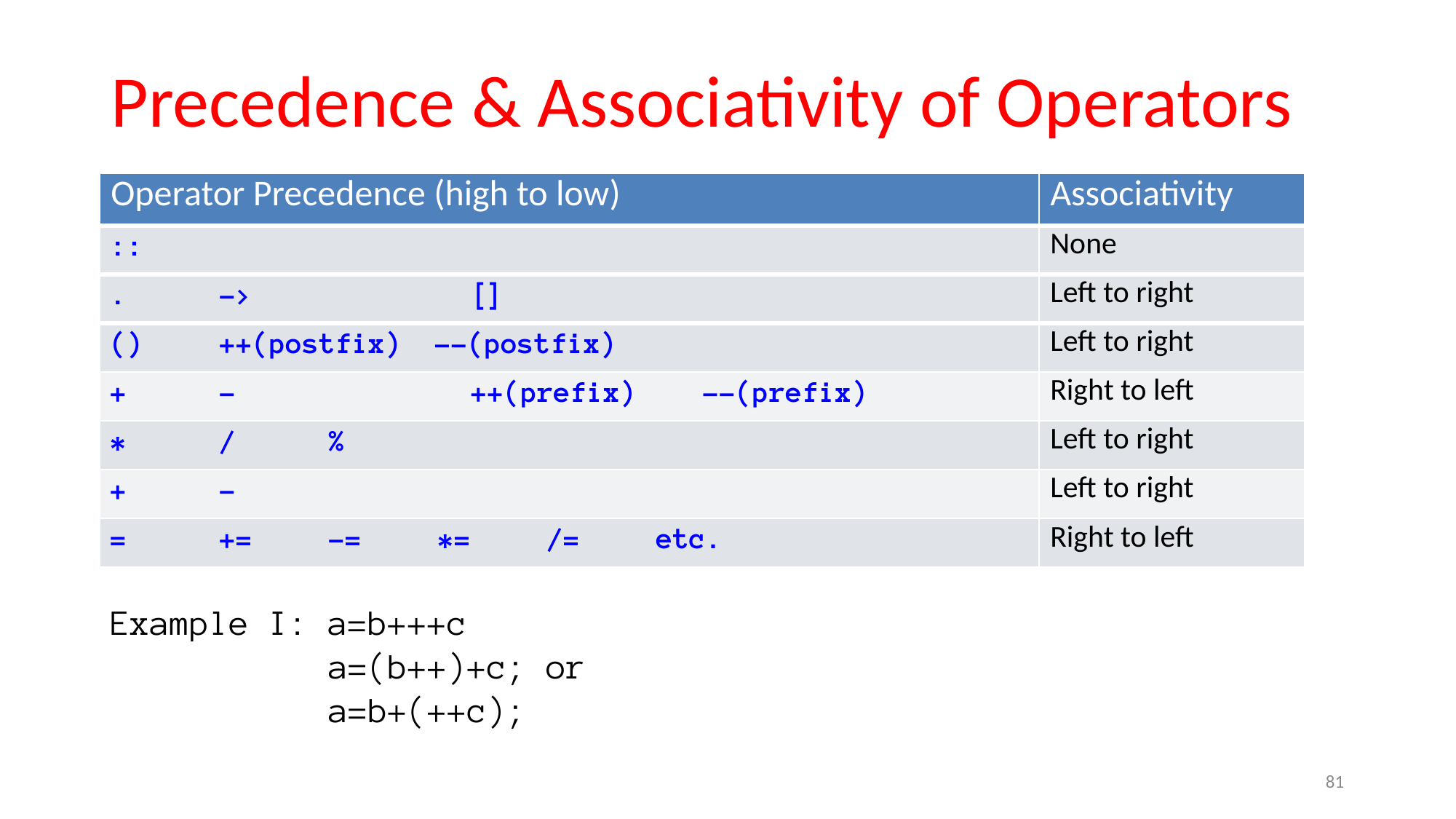

# Precedence & Associativity of Operators
| Operator Precedence (high to low) | Associativity |
| --- | --- |
| :: | None |
| . -> [] | Left to right |
| () ++(postfix) --(postfix) | Left to right |
| + - ++(prefix) --(prefix) | Right to left |
| \* / % | Left to right |
| + - | Left to right |
| = += -= \*= /= etc. | Right to left |
Example I: a=b+++c
           a=(b++)+c; or
           a=b+(++c);
81